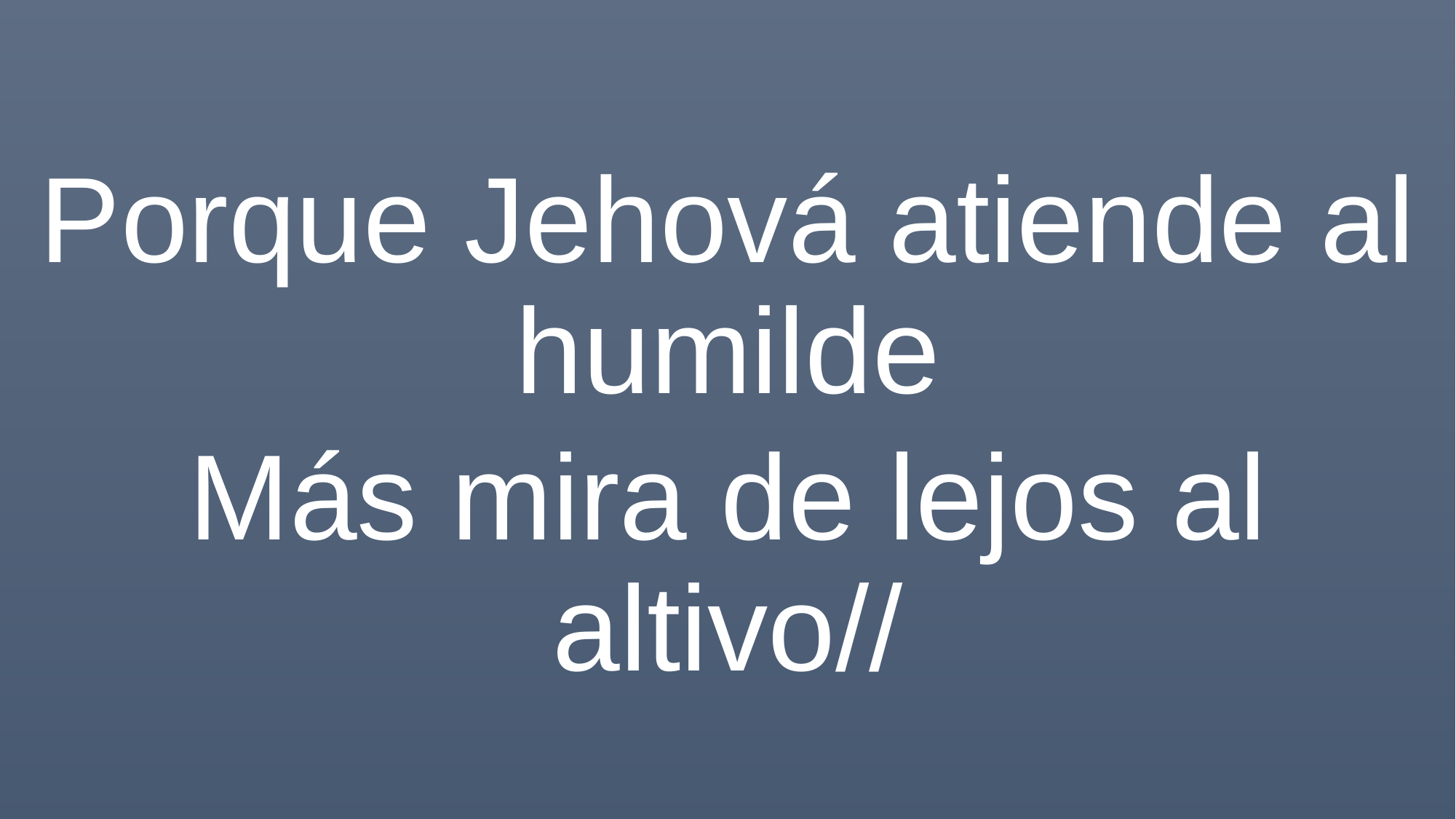

Porque Jehová atiende al humilde
Más mira de lejos al altivo//